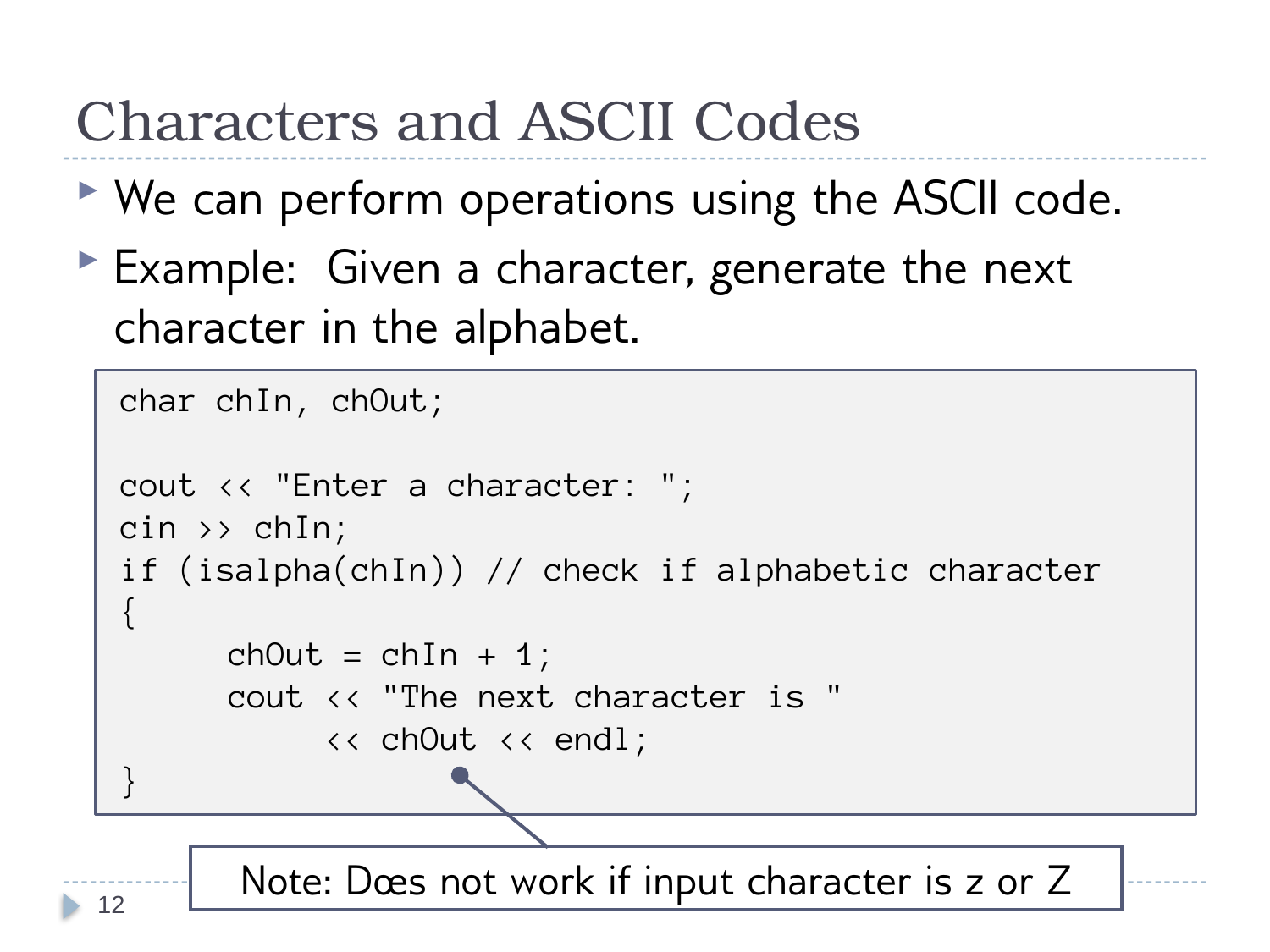

# Characters and ASCII Codes
We can perform operations using the ASCII code.
Example:  Given a character, generate the next character in the alphabet.
 char chIn, chOut;

 cout << "Enter a character: ";
 cin >> chIn;
 if (isalpha(chIn)) // check if alphabetic character
 {
 	chOut = chIn + 1;
 	cout << "The next character is "
 	     << chOut << endl;
 }
Note: Does not work if input character is z or Z
12